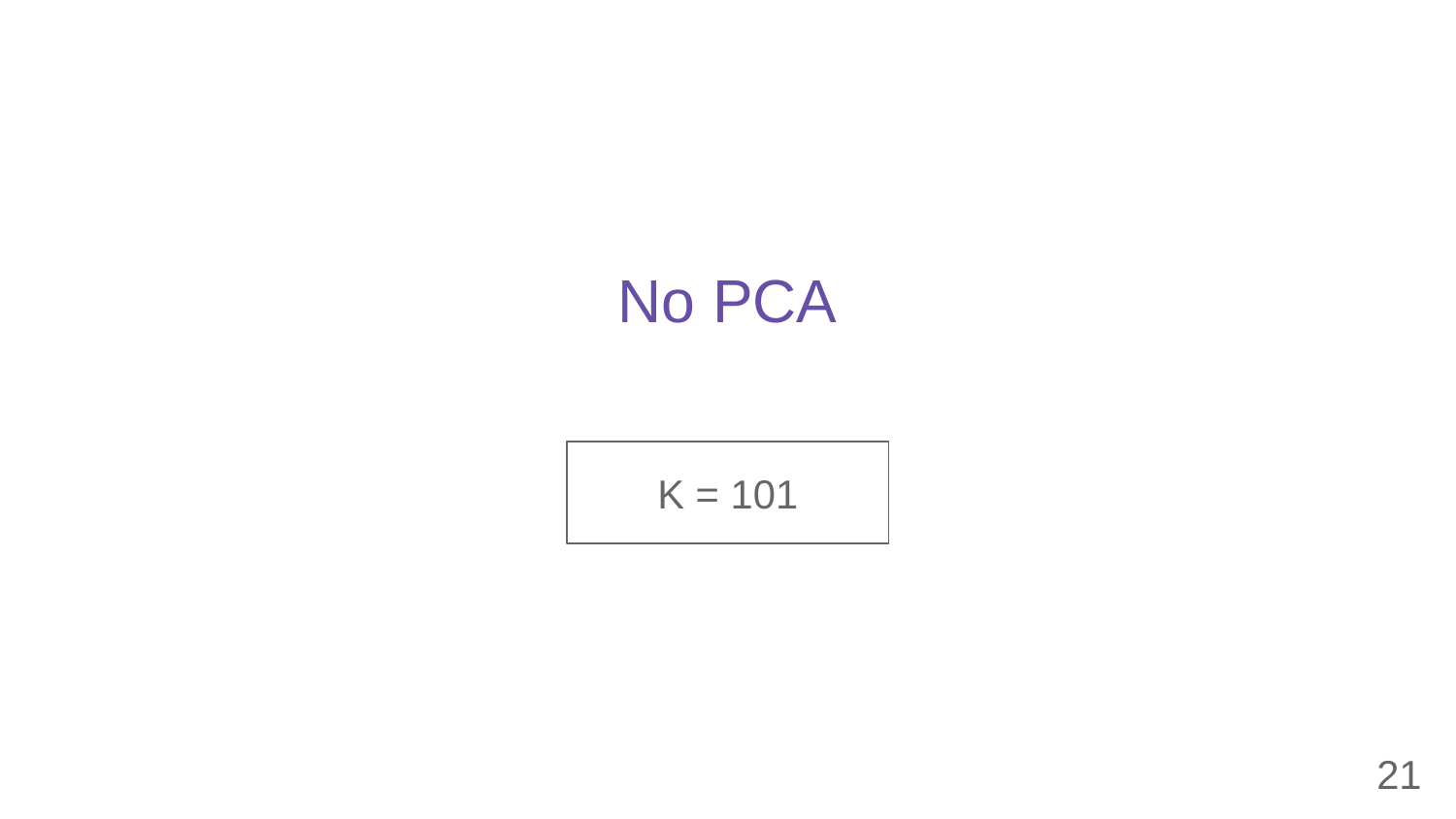

# No PCA
K = 101
21